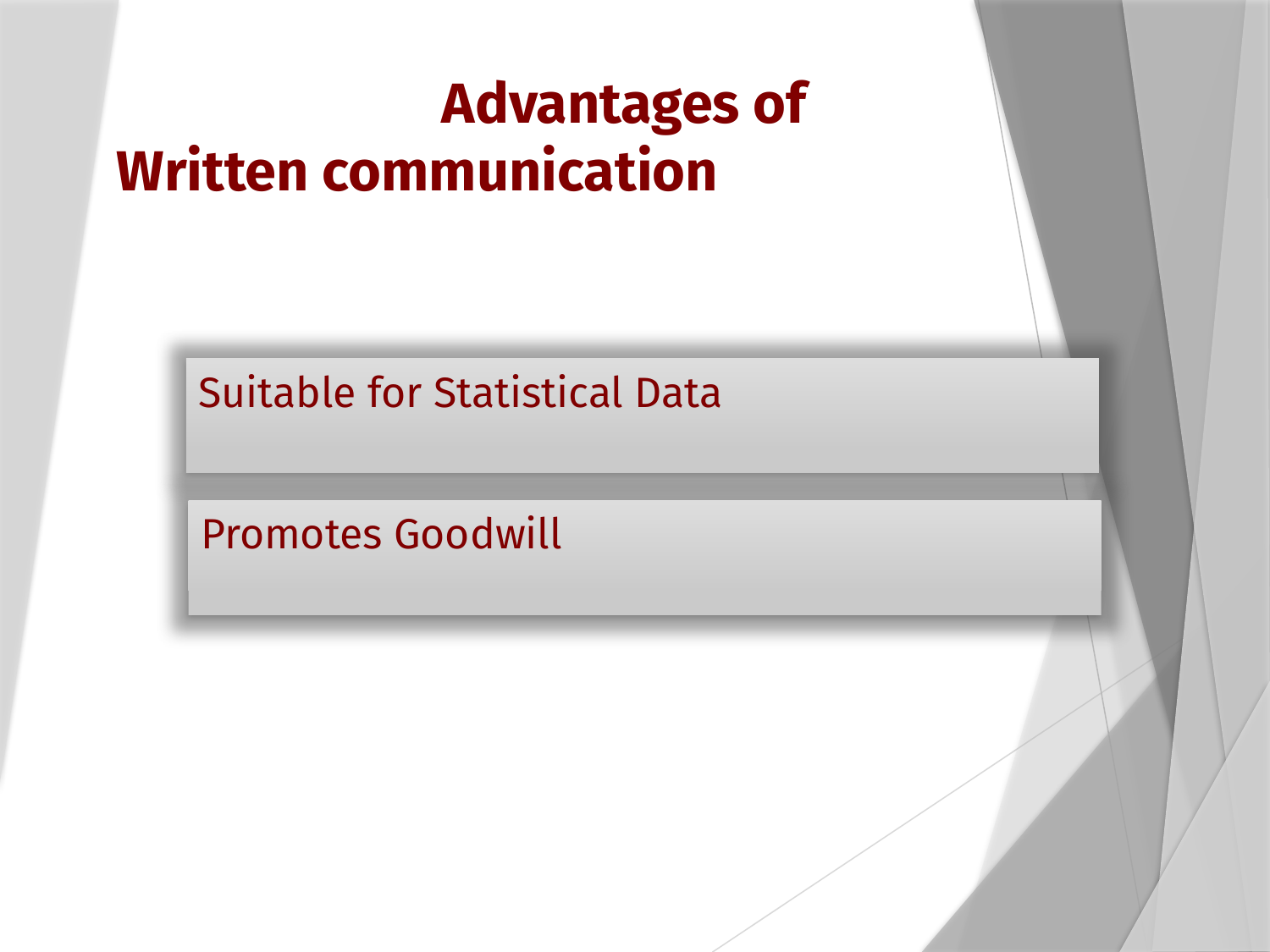

# Advantages of Written communication
Suitable for Statistical Data

Promotes Goodwill